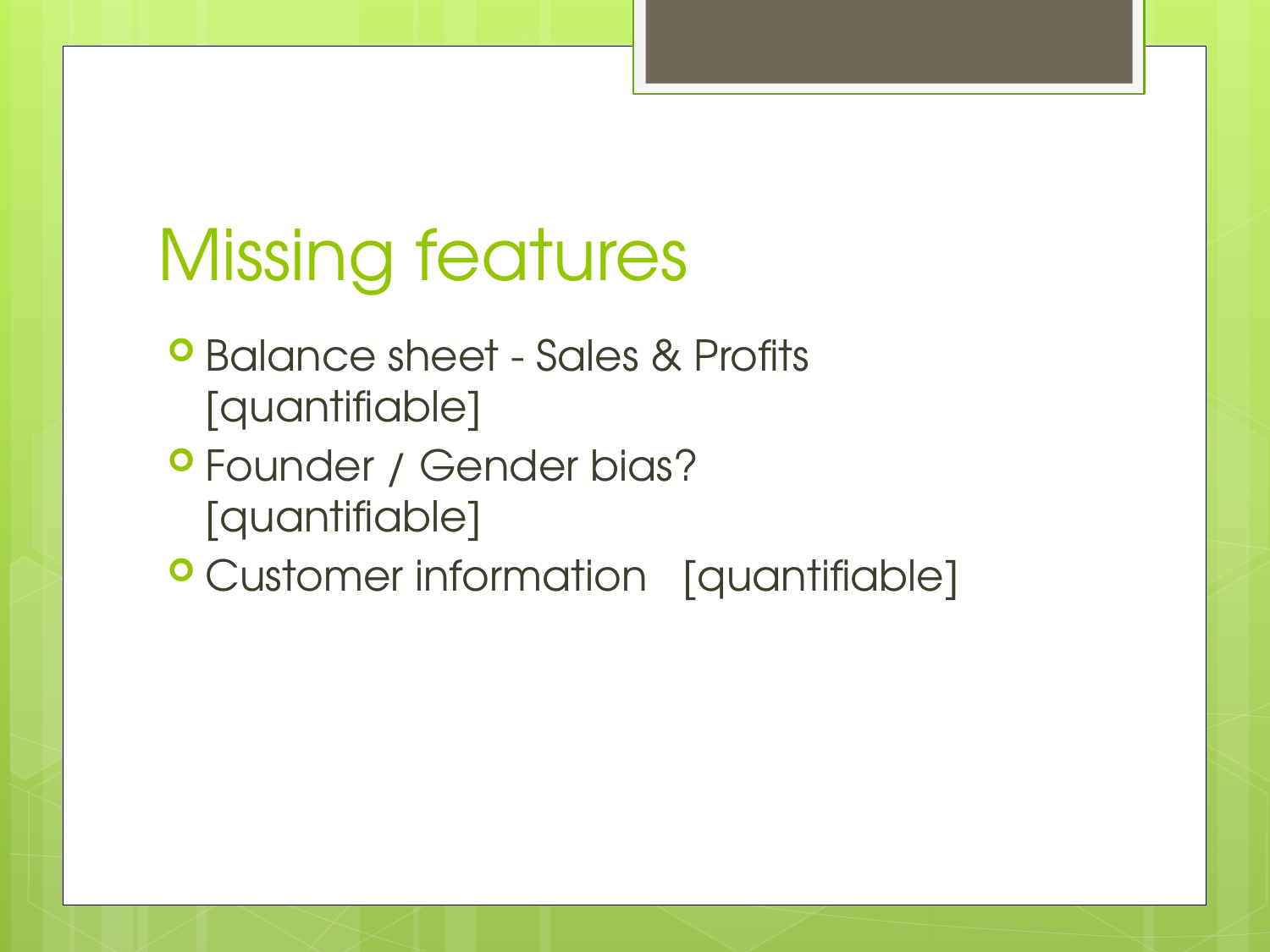

# Missing features
Balance sheet - Sales & Profits     [quantifiable]
Founder / Gender bias? 		 [quantifiable]
Customer information   [quantifiable]